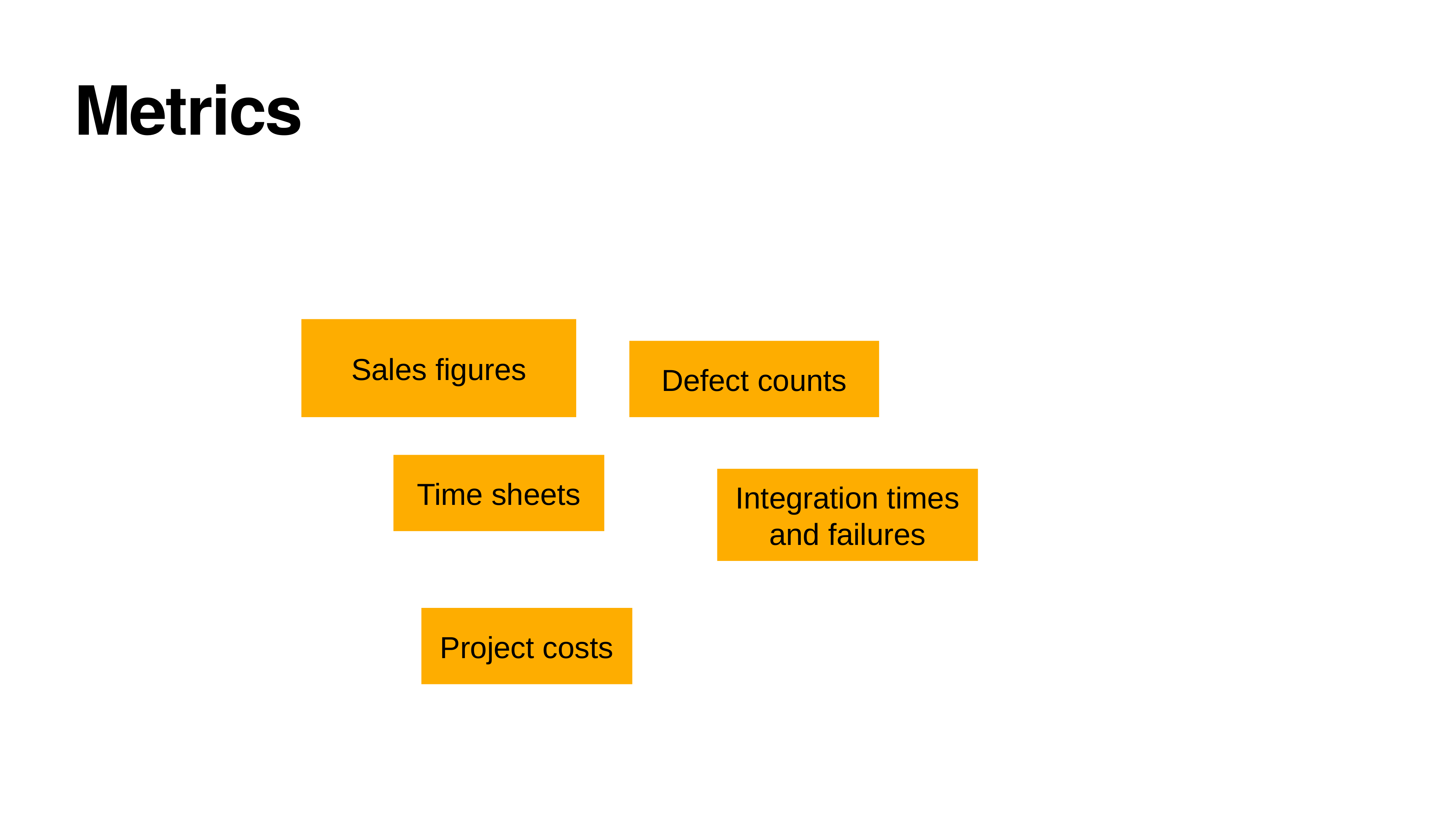

# Metrics
Sales figures
Defect counts
Time sheets
Integration times and failures
Project costs